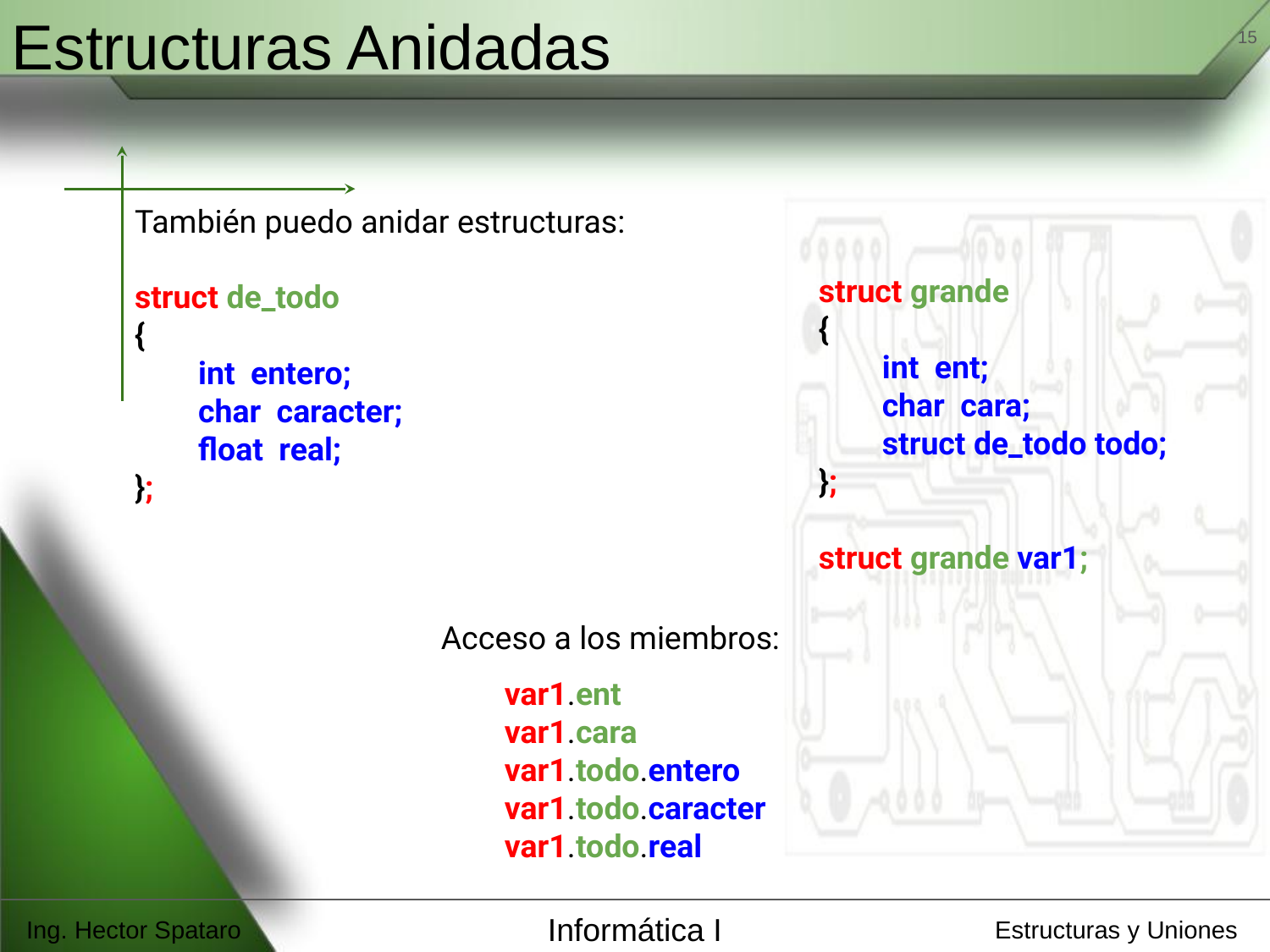

15
Estructuras Anidadas
También puedo anidar estructuras:
struct grande
{
int  ent;
char  cara;
struct de_todo todo;
};

struct grande var1;

struct de_todo
{
int  entero;
char  caracter;
float  real;
};

Acceso a los miembros:
var1.ent
var1.cara
var1.todo.entero
var1.todo.caracter
var1.todo.real
Ing. Hector Spataro
Informática I
Estructuras y Uniones